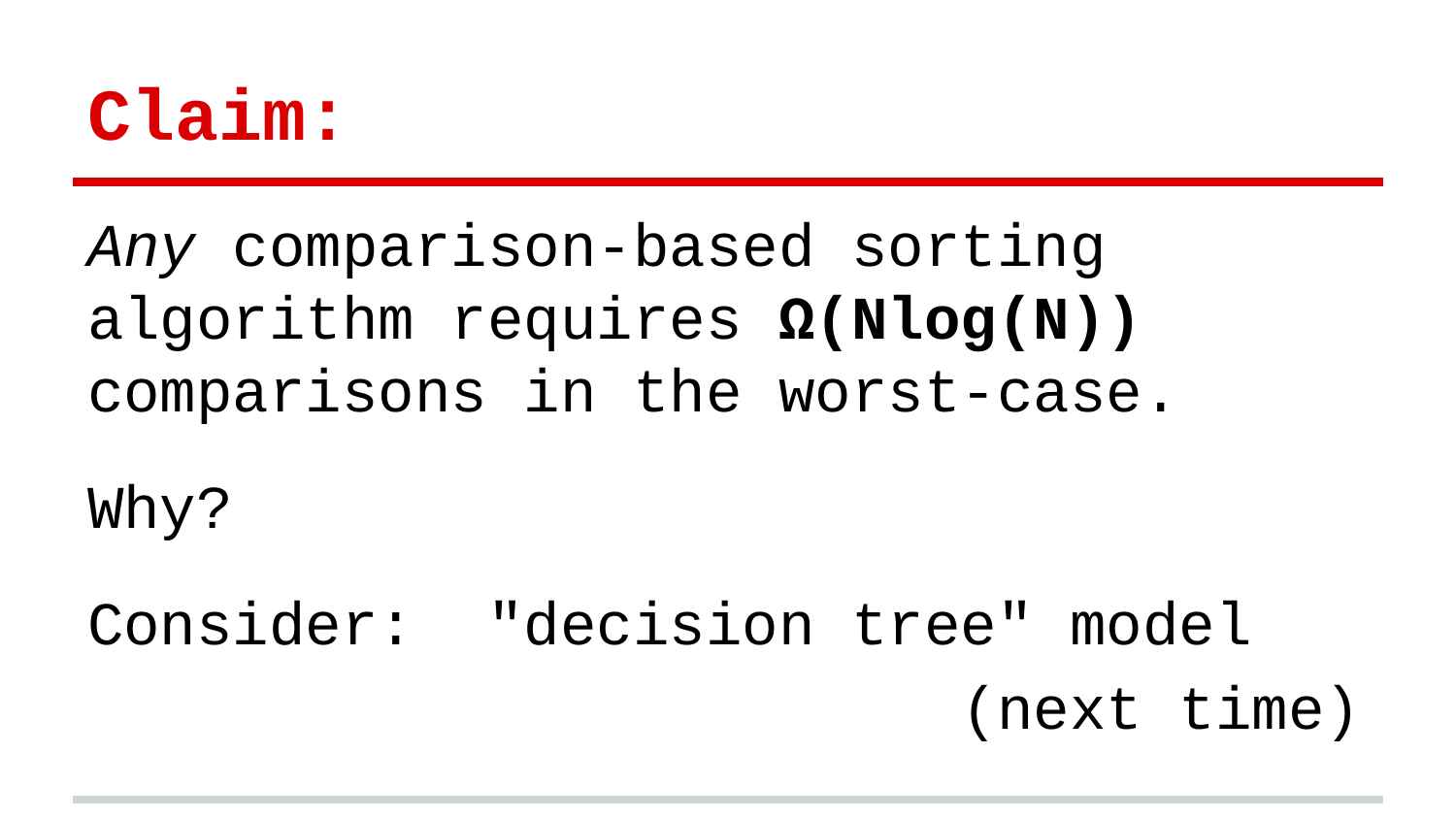

# Claim:
Any comparison-based sorting algorithm requires Ω(Nlog(N)) comparisons in the worst-case.

Why?

Consider:  "decision tree" model
						(next time)